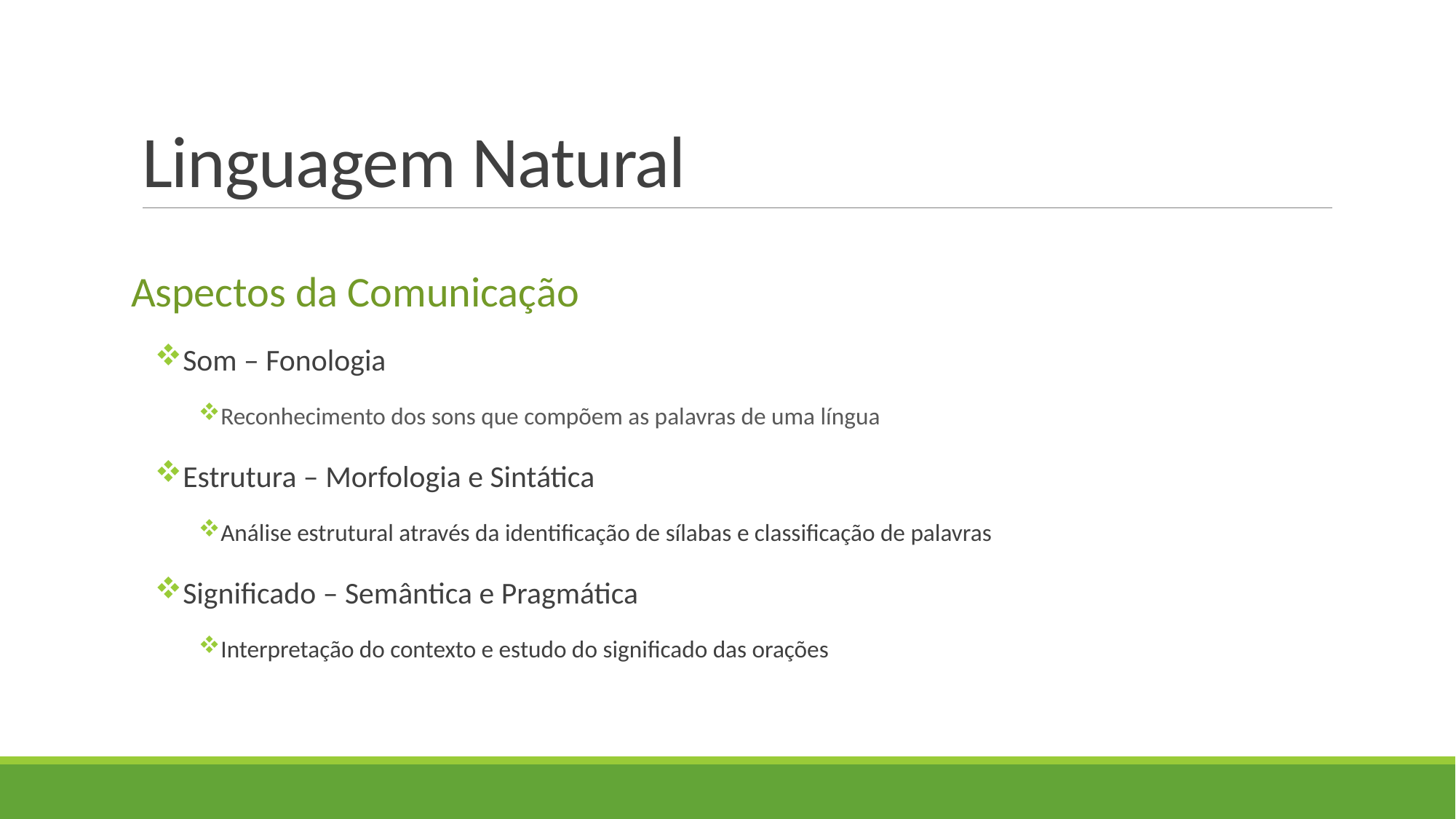

# Linguagem Natural
Aspectos da Comunicação
Som – Fonologia
Reconhecimento dos sons que compõem as palavras de uma língua
Estrutura – Morfologia e Sintática
Análise estrutural através da identificação de sílabas e classificação de palavras
Significado – Semântica e Pragmática
Interpretação do contexto e estudo do significado das orações